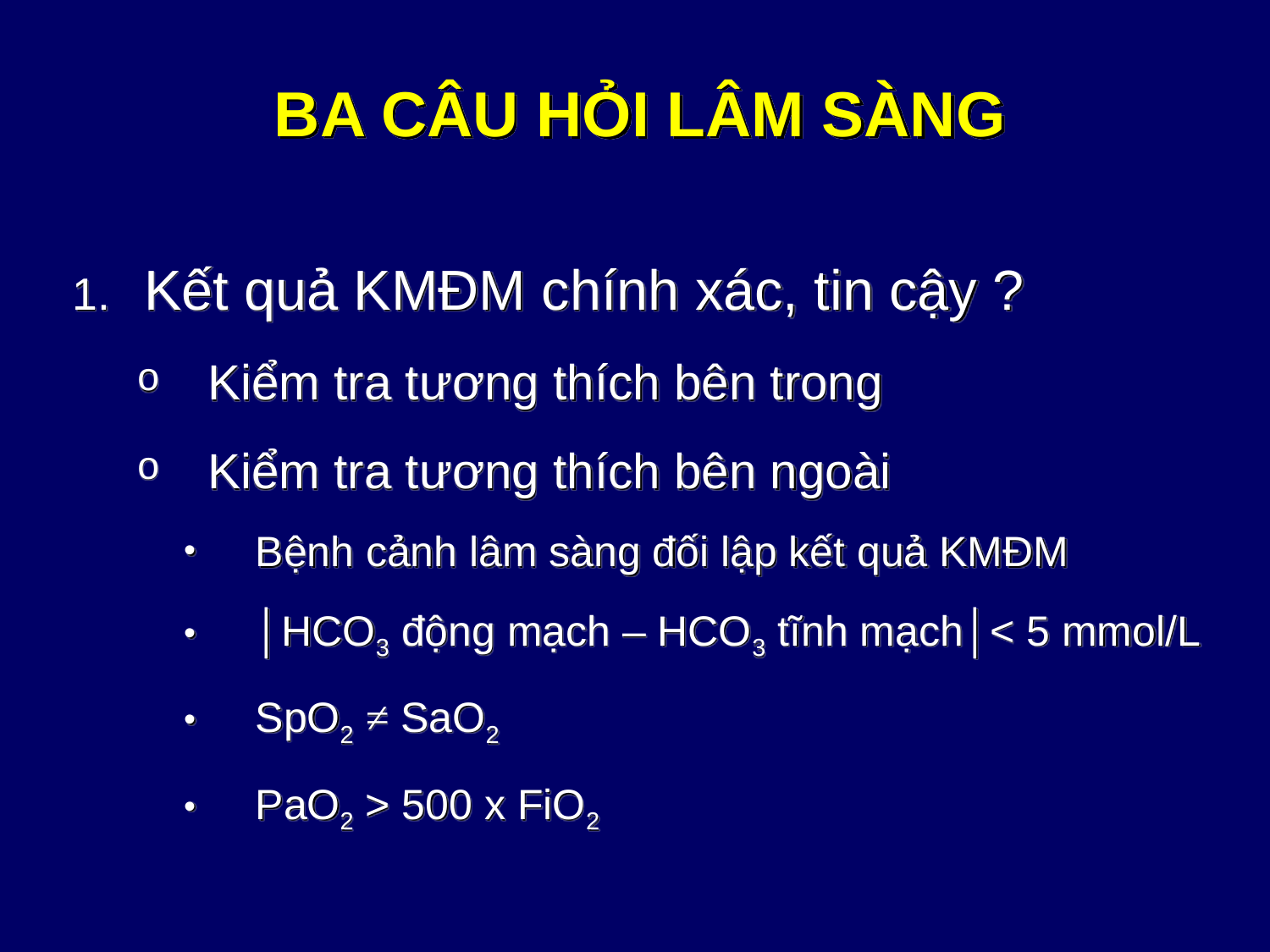

# BA CÂU HỎI LÂM SÀNG
Kết quả KMĐM chính xác, tin cậy ?
Kiểm tra tương thích bên trong
Kiểm tra tương thích bên ngoài
Bệnh cảnh lâm sàng đối lập kết quả KMĐM
│HCO3 động mạch – HCO3 tĩnh mạch│< 5 mmol/L
SpO2 ≠ SaO2
PaO2 > 500 x FiO2